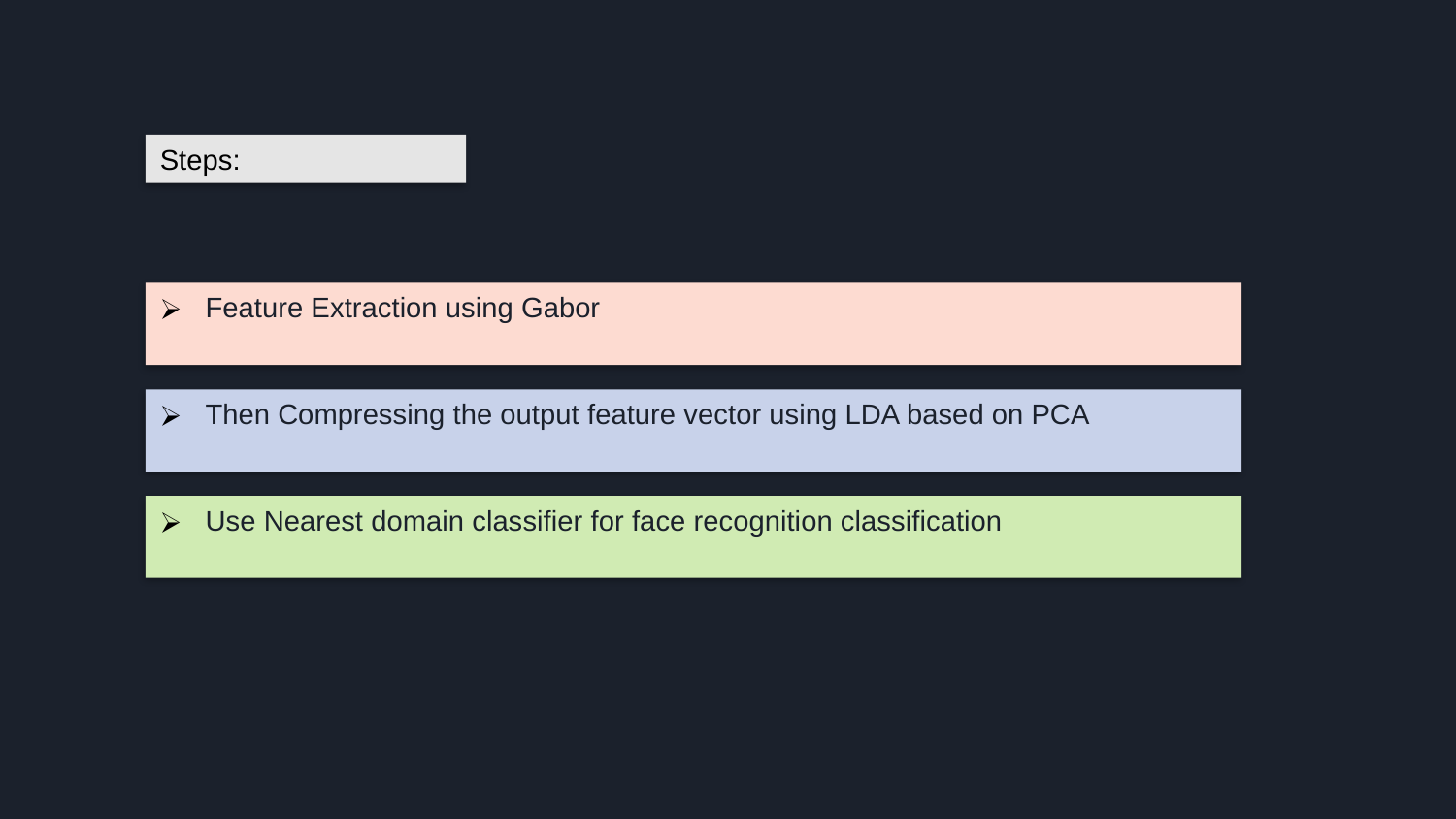

Steps:
Feature Extraction using Gabor

Then Compressing the output feature vector using LDA based on PCA

Use Nearest domain classifier for face recognition classification